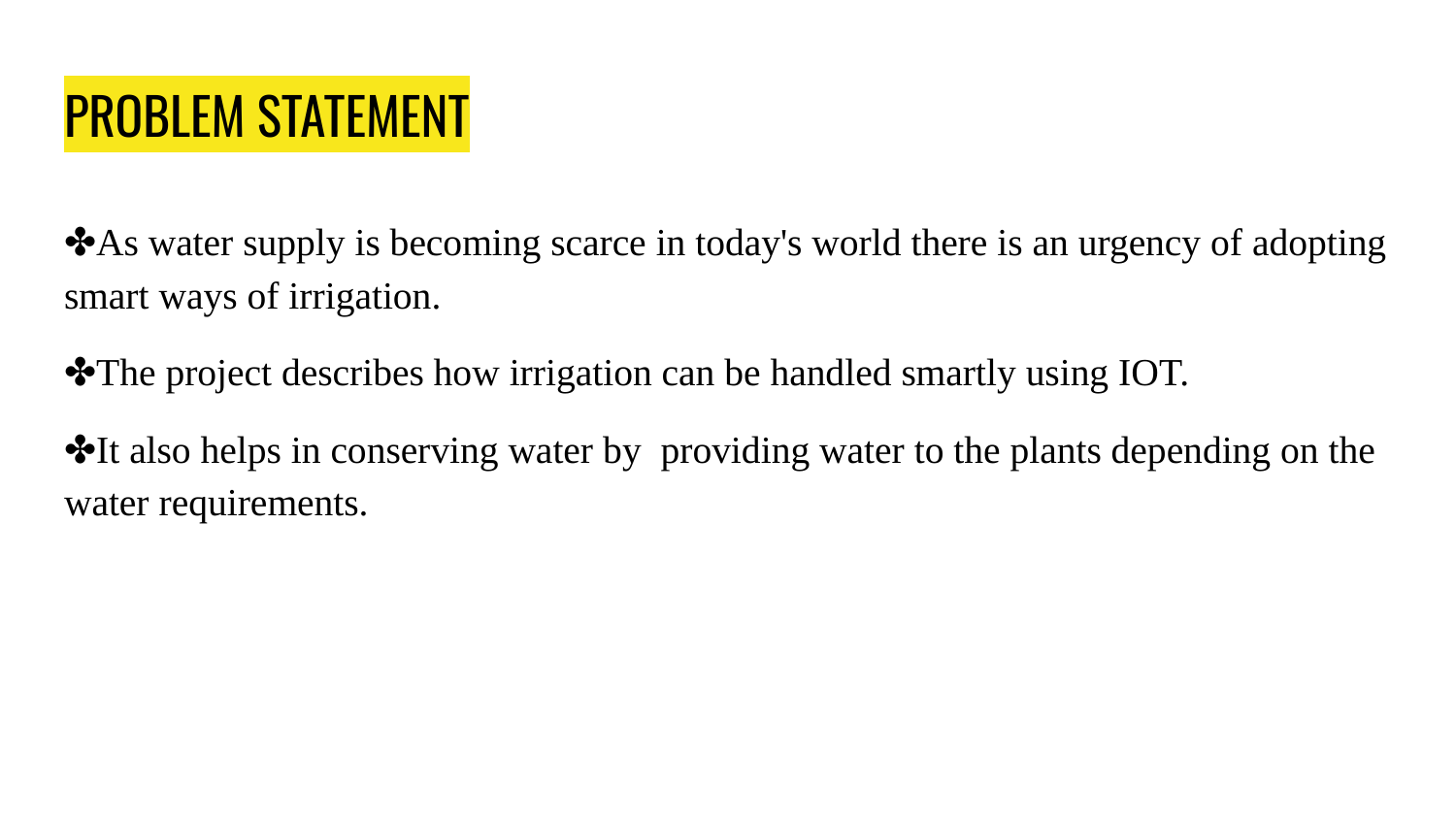

# PROBLEM STATEMENT
✤As water supply is becoming scarce in today's world there is an urgency of adopting smart ways of irrigation.
✤The project describes how irrigation can be handled smartly using IOT.
✤It also helps in conserving water by  providing water to the plants depending on the water requirements.